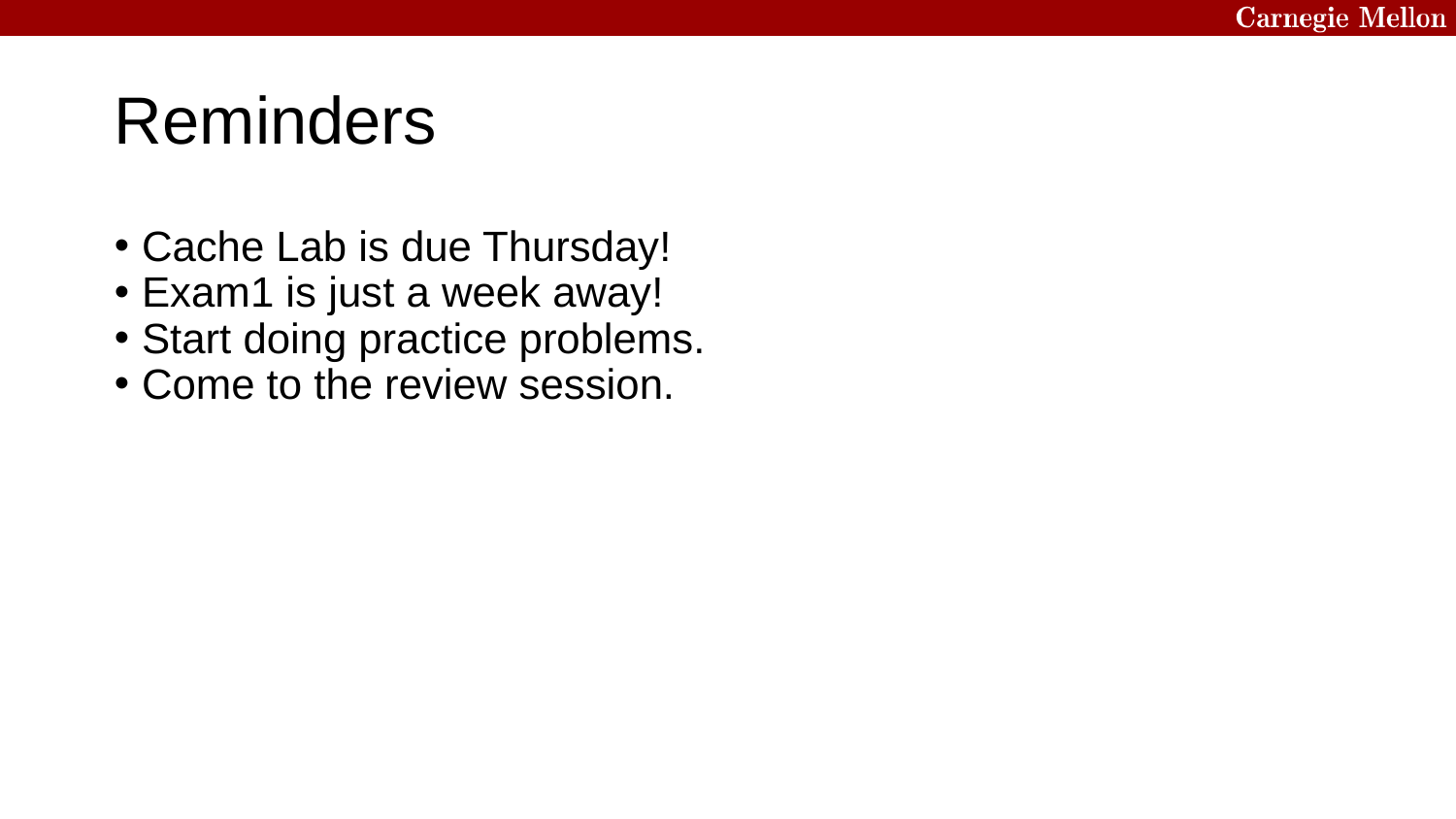

Reminders
Cache Lab is due Thursday!
Exam1 is just a week away!
Start doing practice problems.
Come to the review session.